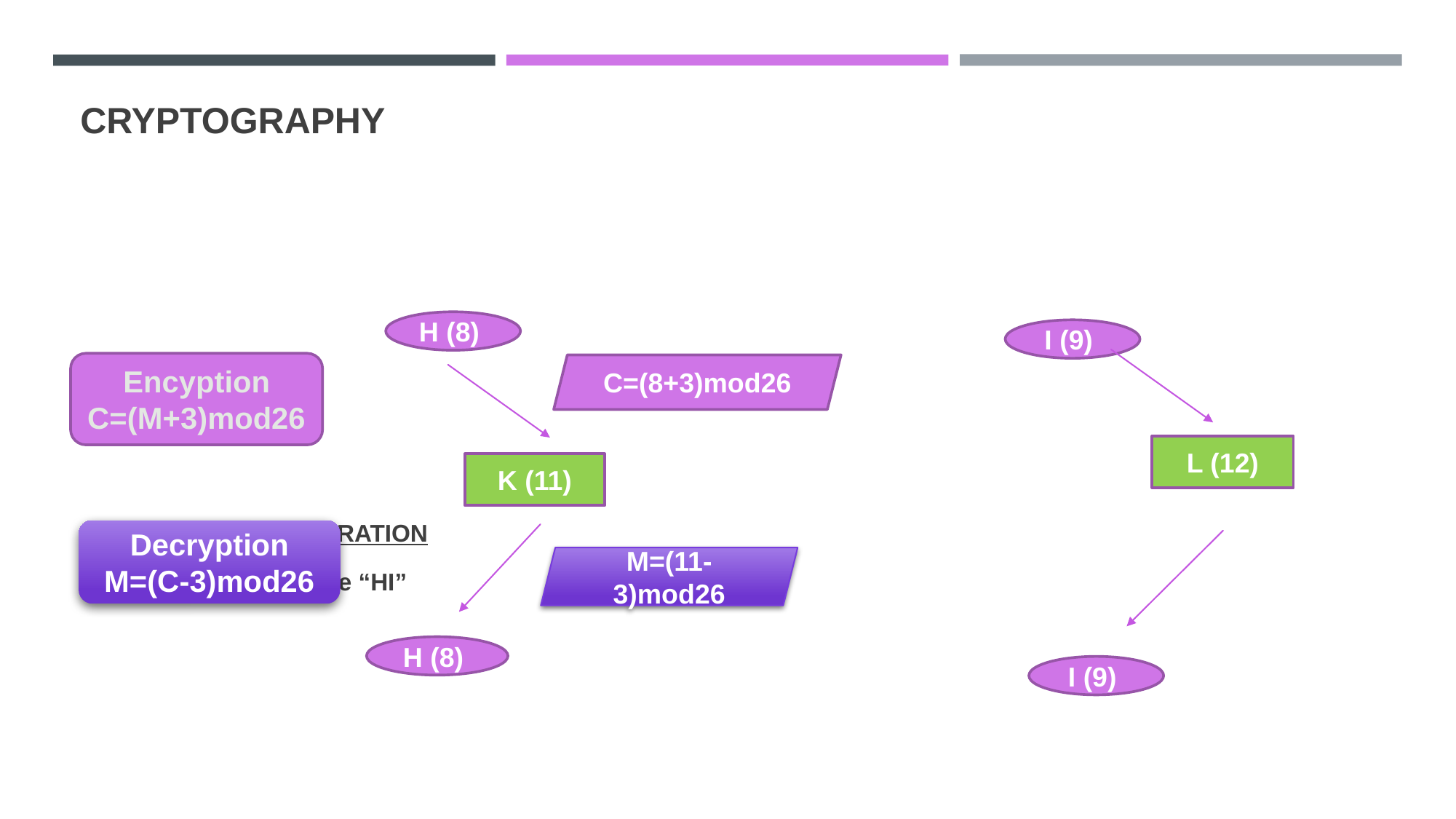

# CRYPTOGRAPHY

CEASER CIPHER OPERATION
Let’s send the message “HI”

H (8)
I (9)
Encyption
C=(M+3)mod26
C=(8+3)mod26

L (12)

K (11)
Decryption
M=(C-3)mod26

M=(11-3)mod26
H (8)
I (9)